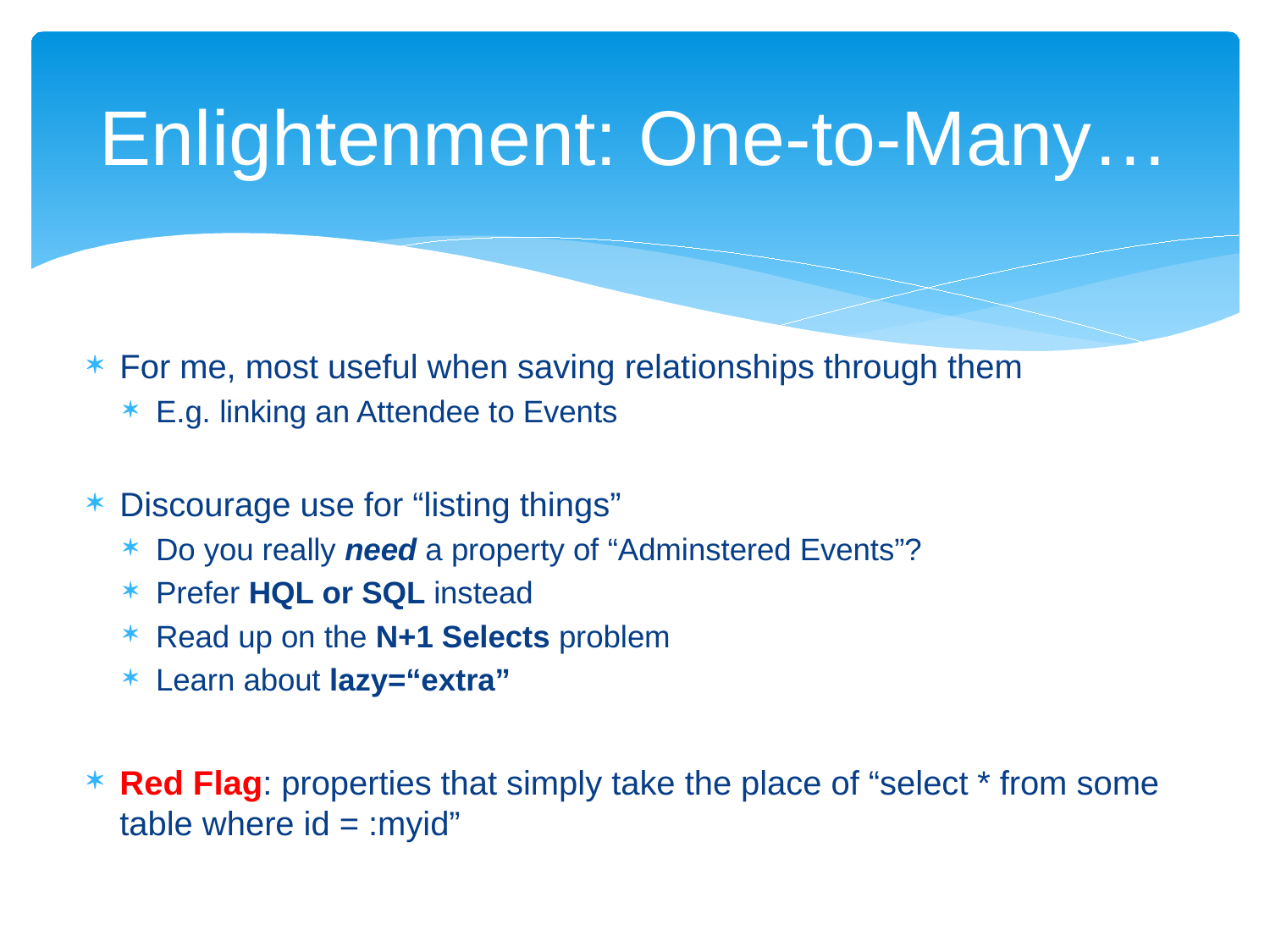

# Enlightenment: One-to-Many…
For me, most useful when saving relationships through them
E.g. linking an Attendee to Events

Discourage use for “listing things”
Do you really need a property of “Adminstered Events”?
Prefer HQL or SQL instead
Read up on the N+1 Selects problem
Learn about lazy=“extra”

Red Flag: properties that simply take the place of “select * from some table where id = :myid”